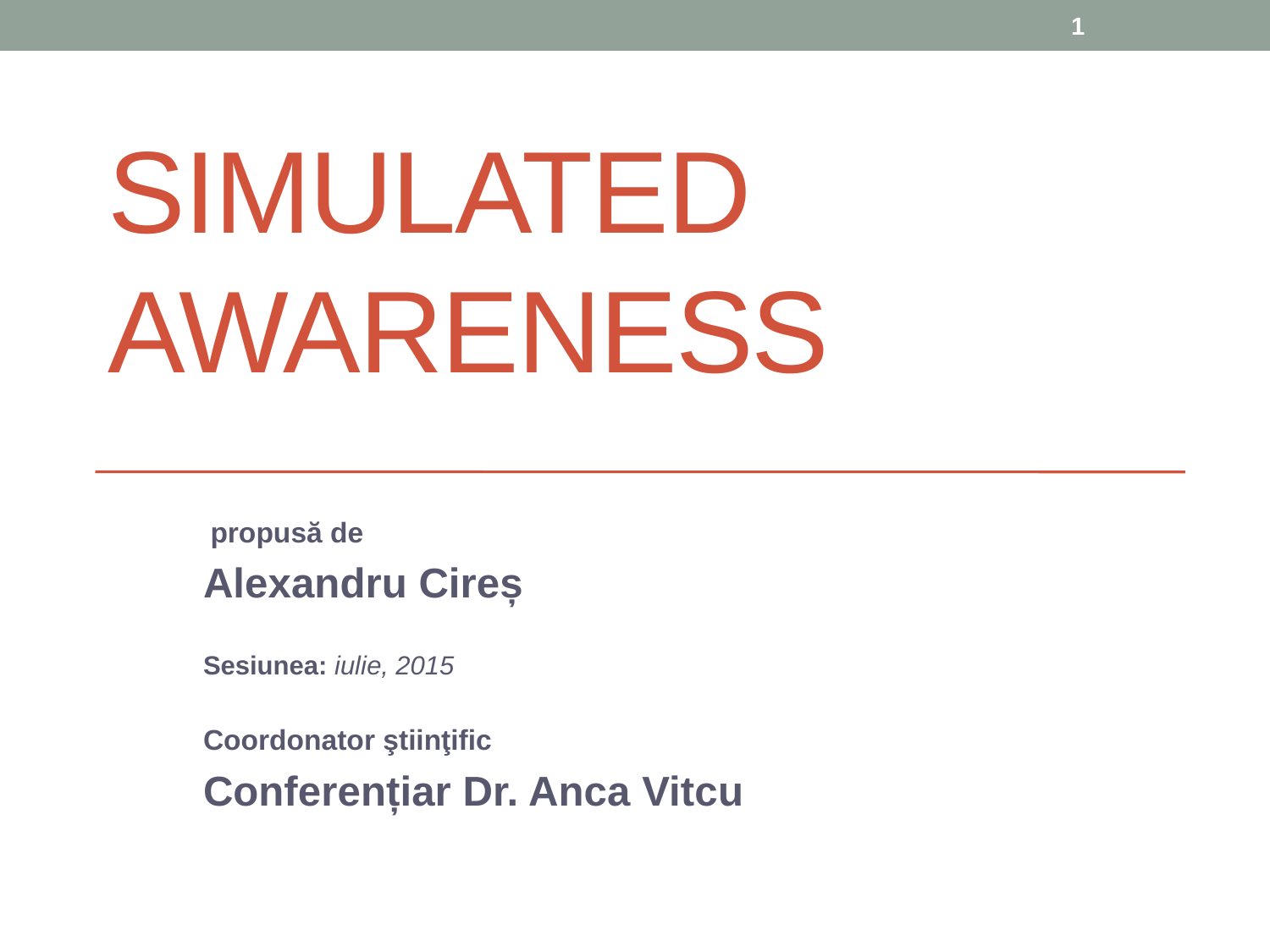

1
# Simulated Awareness
 propusă de
Alexandru Cireș

Sesiunea: iulie, 2015

Coordonator ştiinţific
Conferențiar Dr. Anca Vitcu